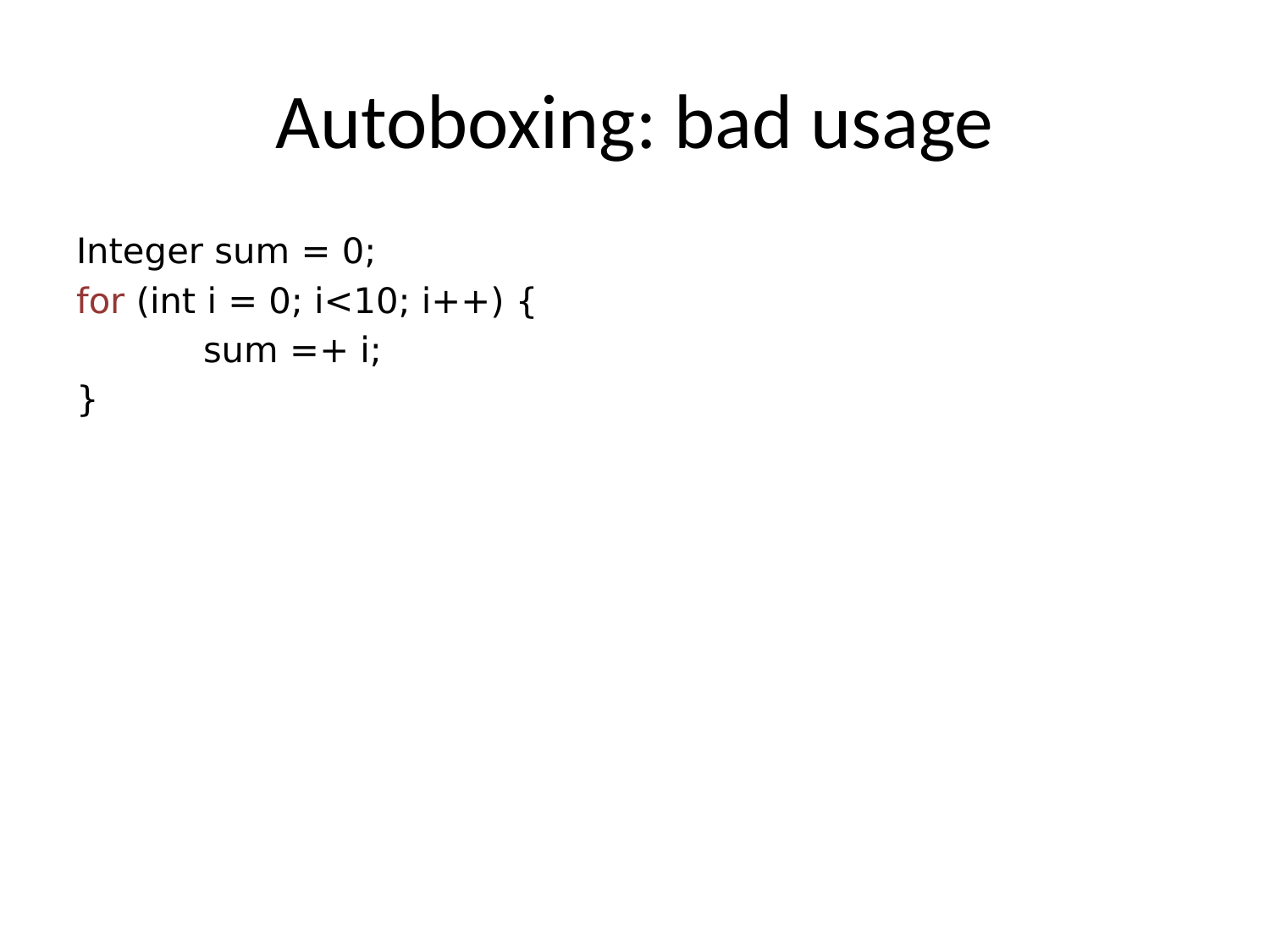

# Autoboxing: bad usage
Integer sum = 0;
for (int i = 0; i<10; i++) {
	sum =+ i;
}